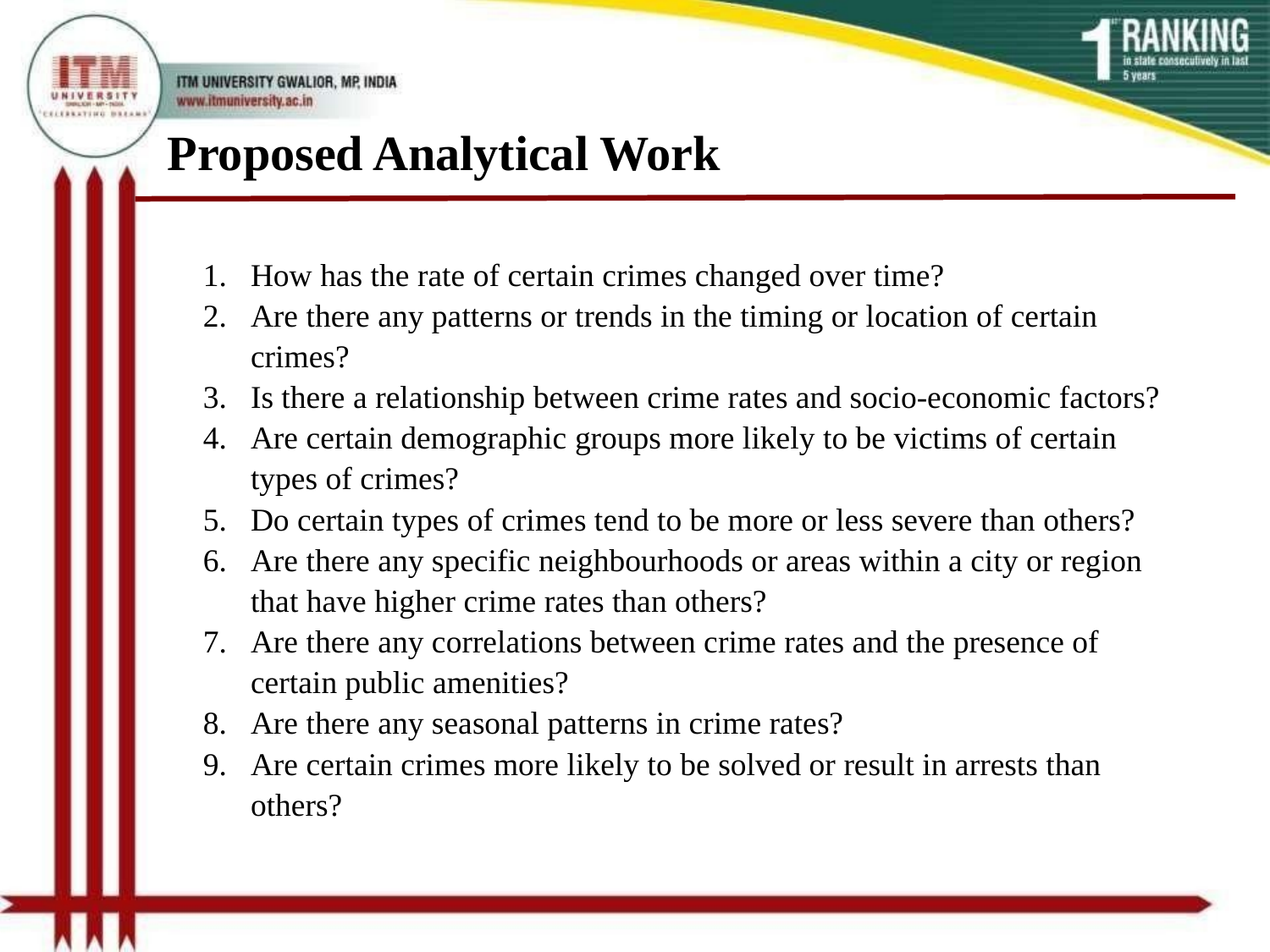

# Proposed Analytical Work

How has the rate of certain crimes changed over time?
Are there any patterns or trends in the timing or location of certain crimes?
Is there a relationship between crime rates and socio-economic factors?
Are certain demographic groups more likely to be victims of certain types of crimes?
Do certain types of crimes tend to be more or less severe than others?
Are there any specific neighbourhoods or areas within a city or region that have higher crime rates than others?
Are there any correlations between crime rates and the presence of certain public amenities?
Are there any seasonal patterns in crime rates?
Are certain crimes more likely to be solved or result in arrests than others?